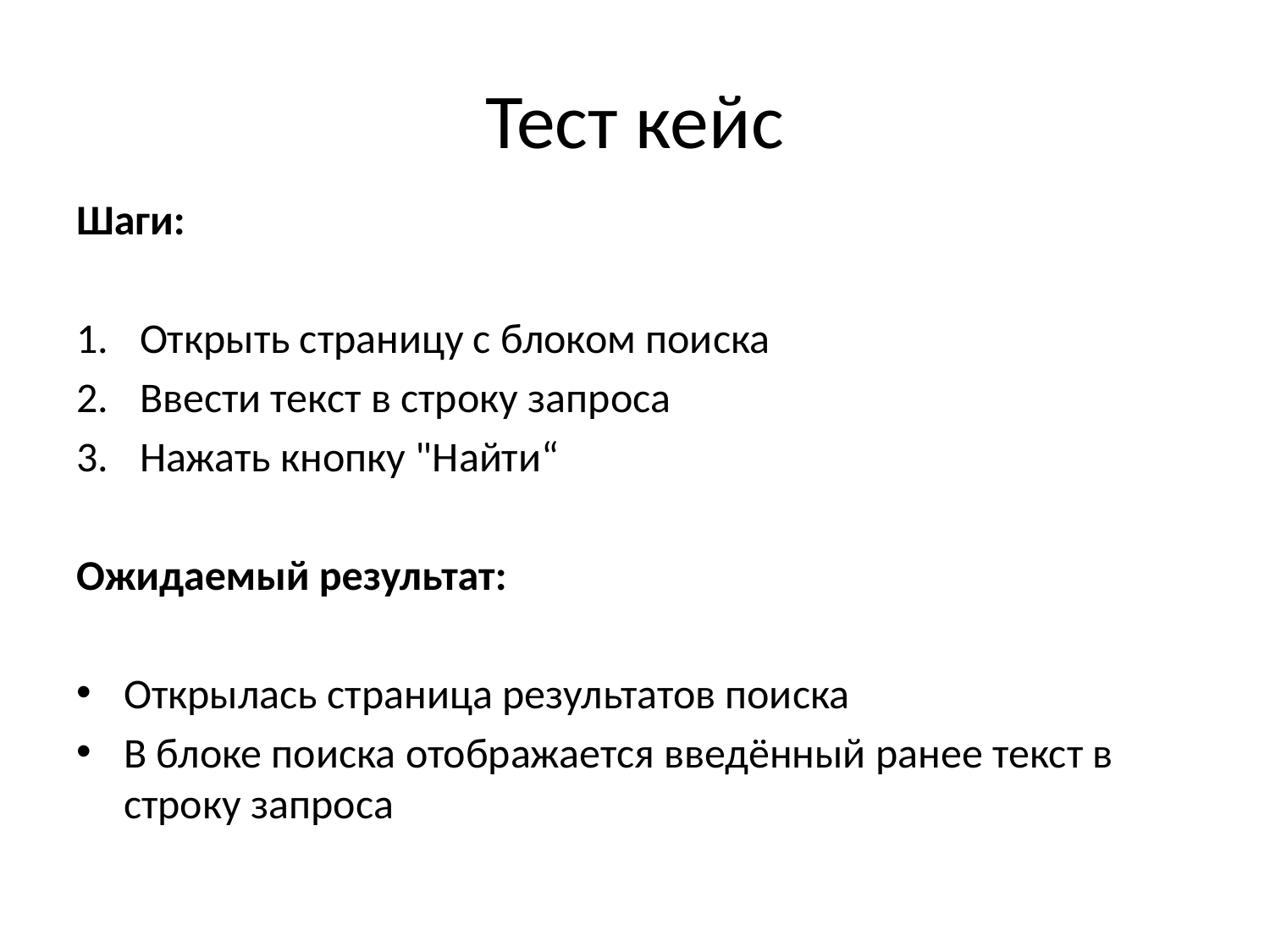

# Тест кейс
Шаги:

Открыть страницу с блоком поиска
Ввести текст в строку запроса
Нажать кнопку "Найти“

Ожидаемый результат:

Открылась страница результатов поиска
В блоке поиска отображается введённый ранее текст в строку запроса
21